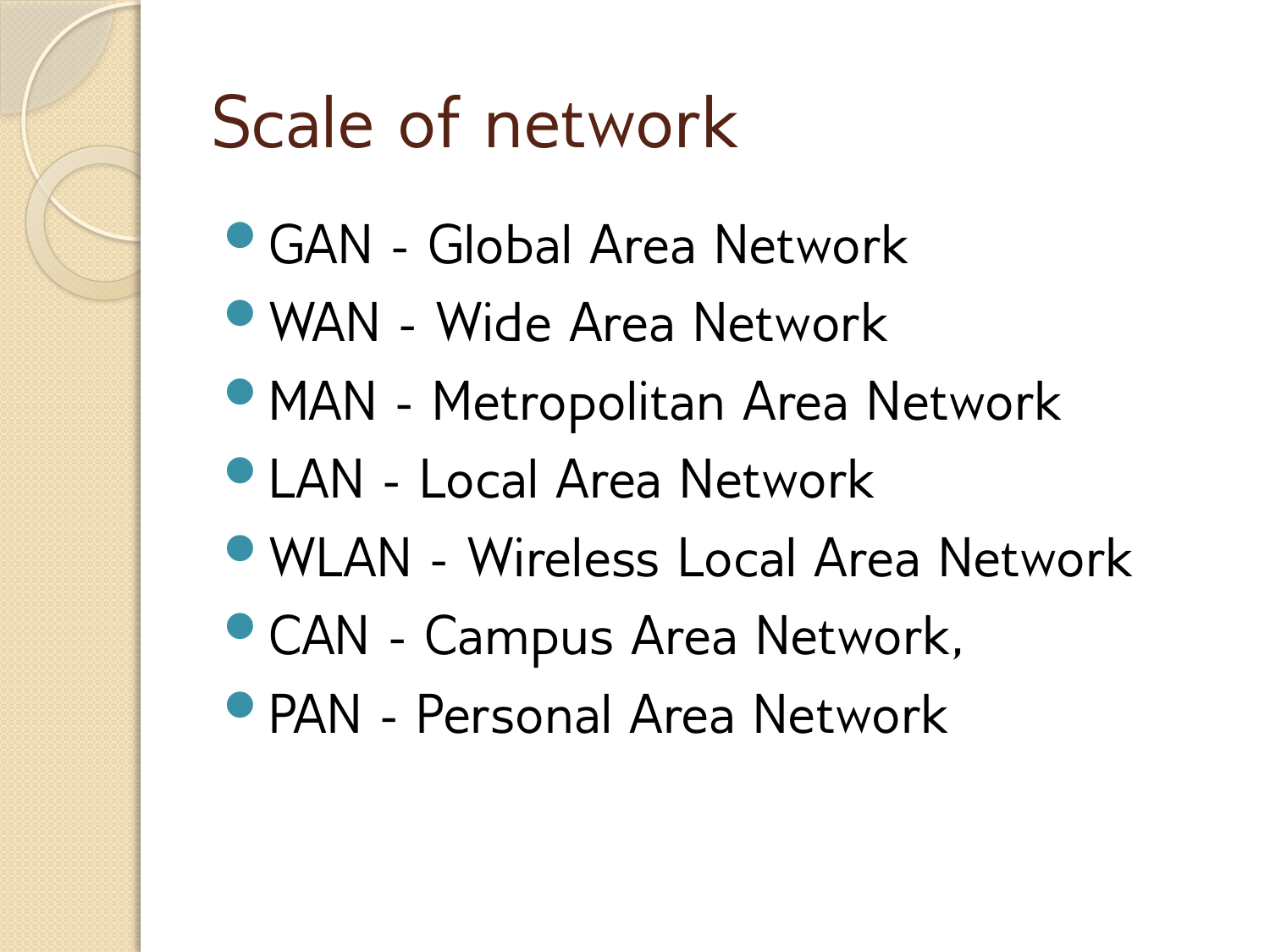

# Scale of network
GAN - Global Area Network
WAN - Wide Area Network
MAN - Metropolitan Area Network
LAN - Local Area Network
WLAN - Wireless Local Area Network
CAN - Campus Area Network,
PAN - Personal Area Network